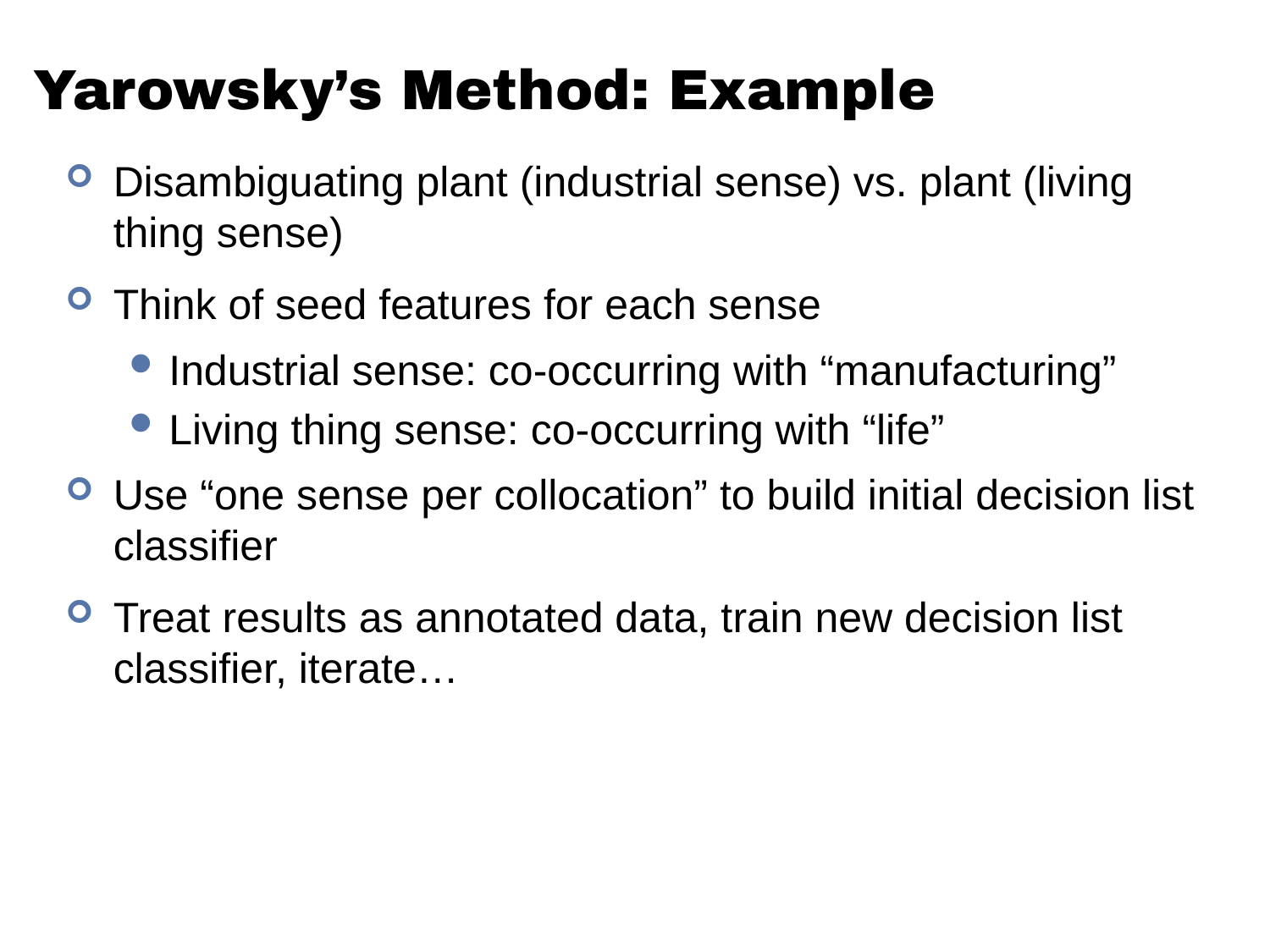

# Yarowsky’s Method: Example
Disambiguating plant (industrial sense) vs. plant (living thing sense)
Think of seed features for each sense
Industrial sense: co-occurring with “manufacturing”
Living thing sense: co-occurring with “life”
Use “one sense per collocation” to build initial decision list classifier
Treat results as annotated data, train new decision list classifier, iterate…